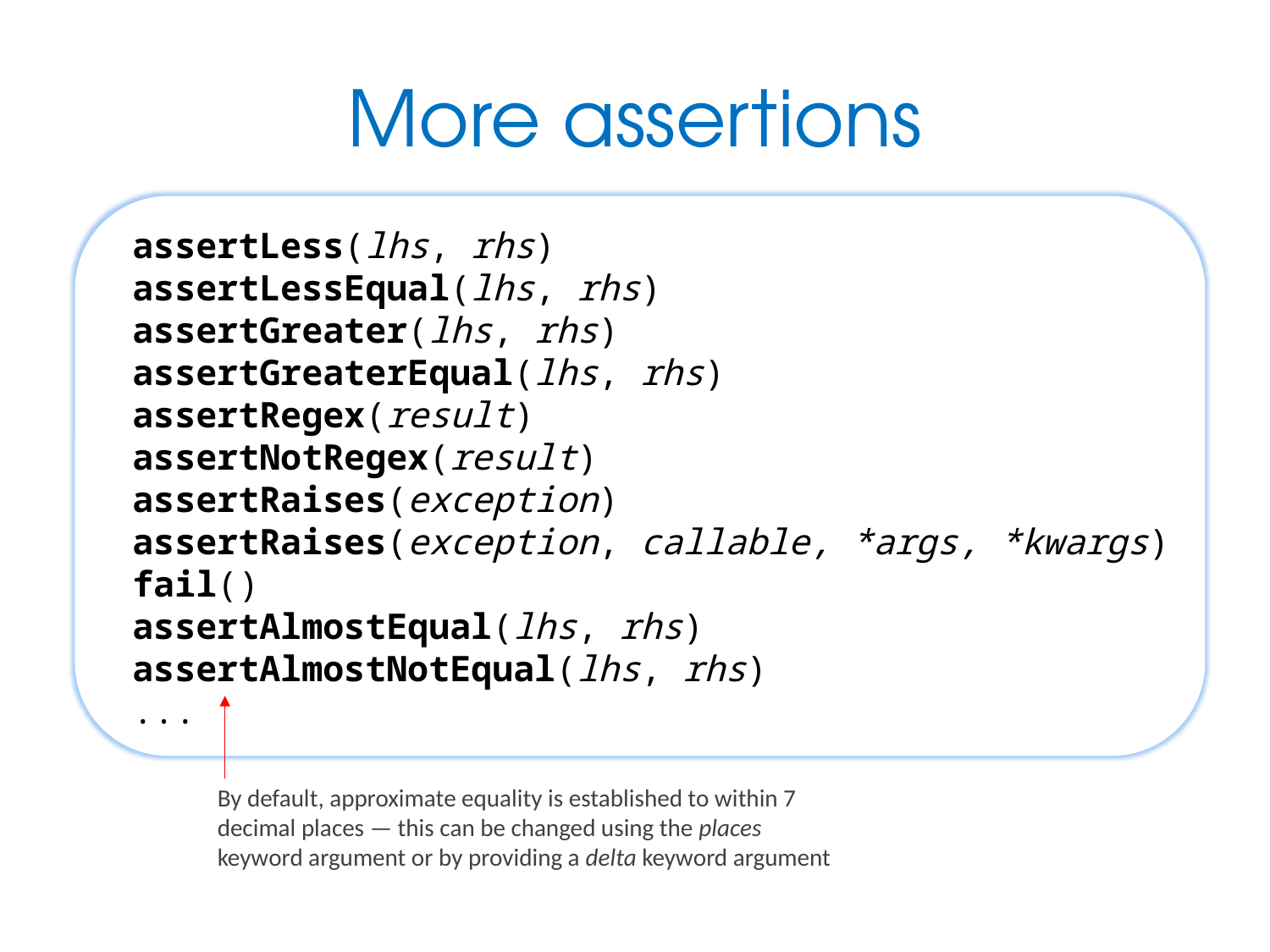

# More assertions
assertLess(lhs, rhs)
assertLessEqual(lhs, rhs)
assertGreater(lhs, rhs)
assertGreaterEqual(lhs, rhs)
assertRegex(result)
assertNotRegex(result)
assertRaises(exception)
assertRaises(exception, callable, *args, *kwargs)
fail()
assertAlmostEqual(lhs, rhs)
assertAlmostNotEqual(lhs, rhs)
...
By default, approximate equality is established to within 7 decimal places — this can be changed using the places keyword argument or by providing a delta keyword argument